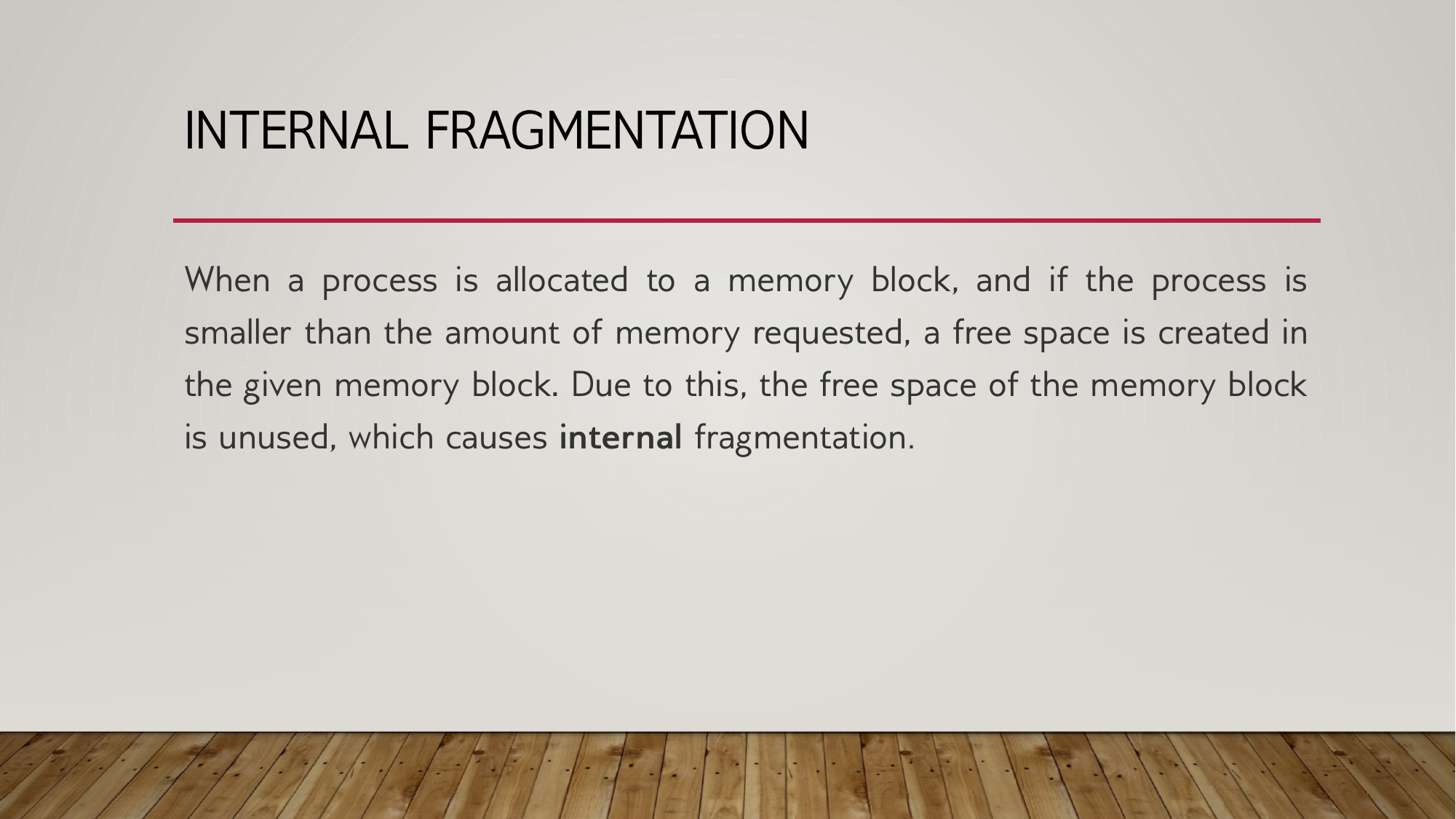

# Internal Fragmentation
When a process is allocated to a memory block, and if the process is smaller than the amount of memory requested, a free space is created in the given memory block. Due to this, the free space of the memory block is unused, which causes internal fragmentation.